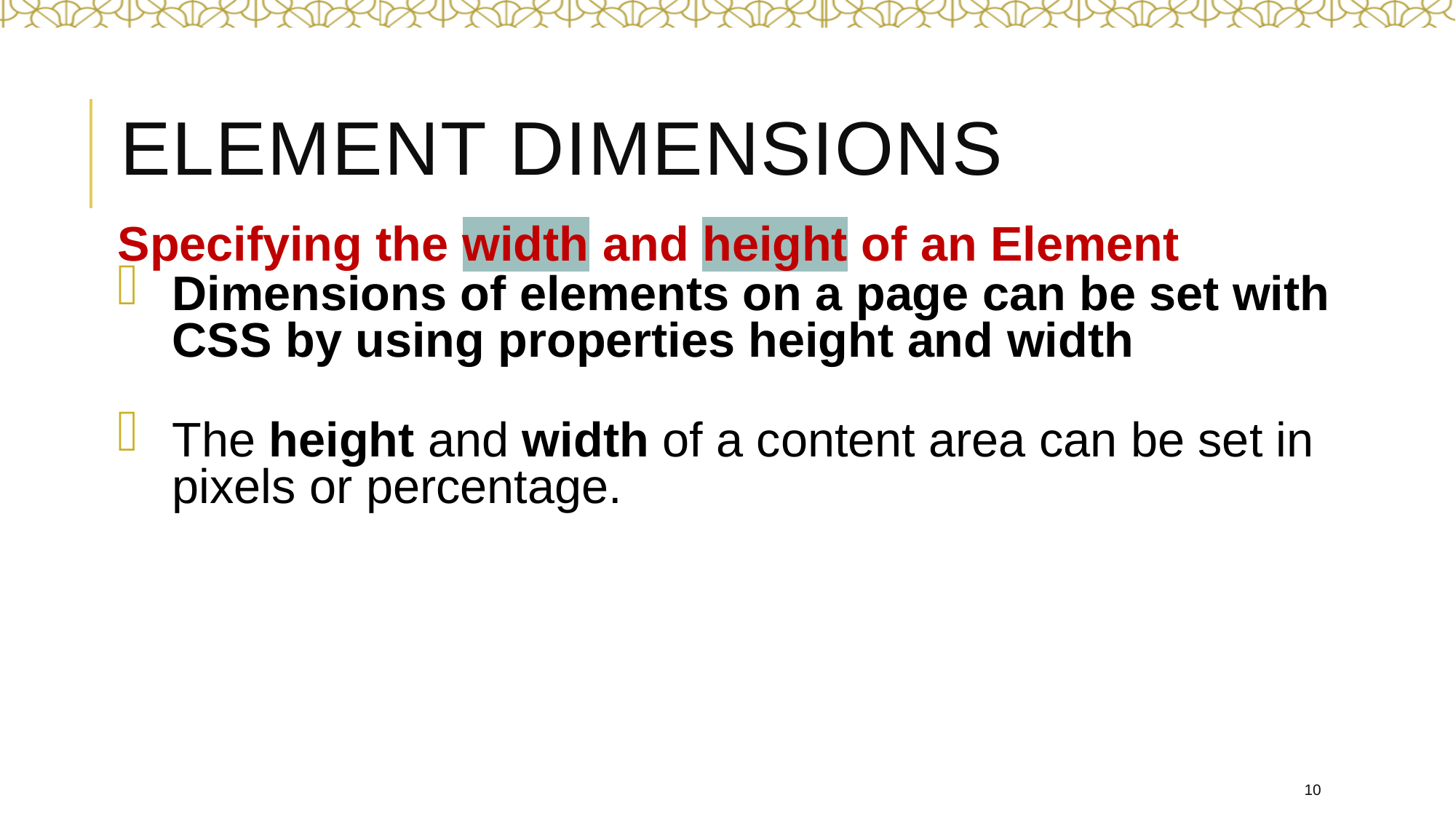

# Element Dimensions
Specifying the width and height of an Element
Dimensions of elements on a page can be set with CSS by using properties height and width

The height and width of a content area can be set in pixels or percentage.

10